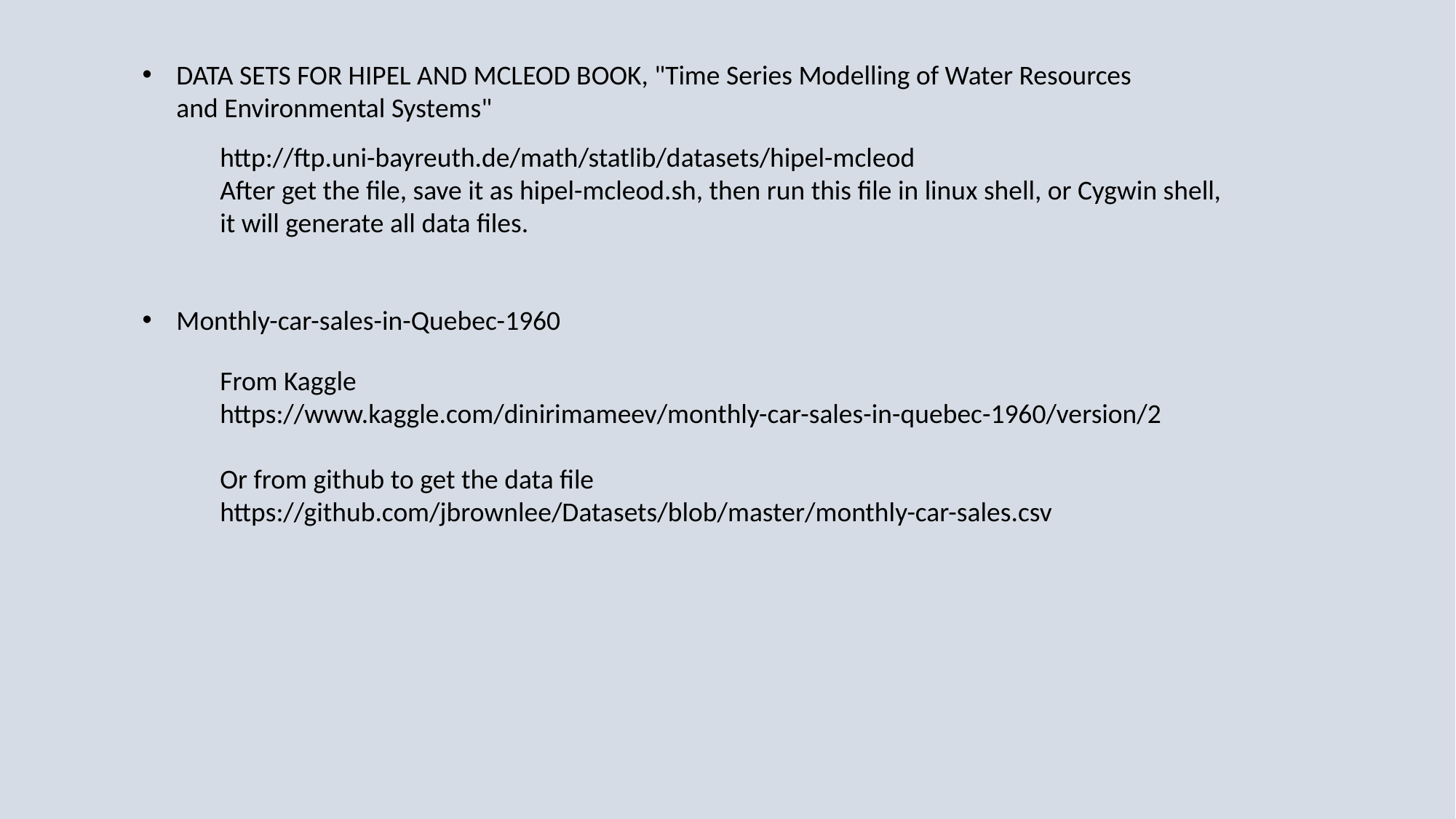

DATA SETS FOR HIPEL AND MCLEOD BOOK, "Time Series Modelling of Water Resources and Environmental Systems"
http://ftp.uni-bayreuth.de/math/statlib/datasets/hipel-mcleod
After get the file, save it as hipel-mcleod.sh, then run this file in linux shell, or Cygwin shell, it will generate all data files.
Monthly-car-sales-in-Quebec-1960
From Kaggle
https://www.kaggle.com/dinirimameev/monthly-car-sales-in-quebec-1960/version/2

Or from github to get the data file
https://github.com/jbrownlee/Datasets/blob/master/monthly-car-sales.csv